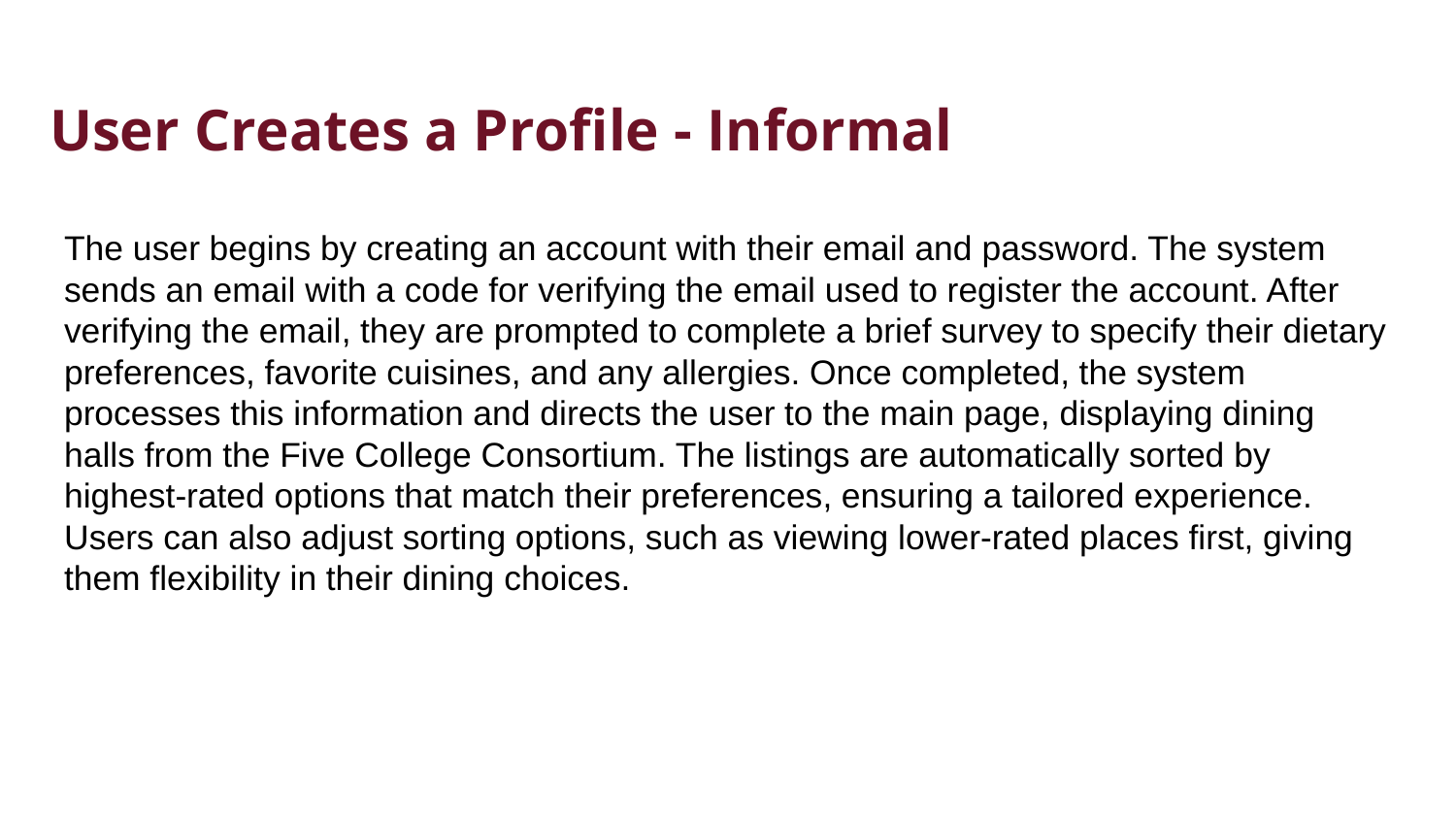

# User Creates a Profile - Informal
The user begins by creating an account with their email and password. The system sends an email with a code for verifying the email used to register the account. After verifying the email, they are prompted to complete a brief survey to specify their dietary preferences, favorite cuisines, and any allergies. Once completed, the system processes this information and directs the user to the main page, displaying dining halls from the Five College Consortium. The listings are automatically sorted by highest-rated options that match their preferences, ensuring a tailored experience. Users can also adjust sorting options, such as viewing lower-rated places first, giving them flexibility in their dining choices.